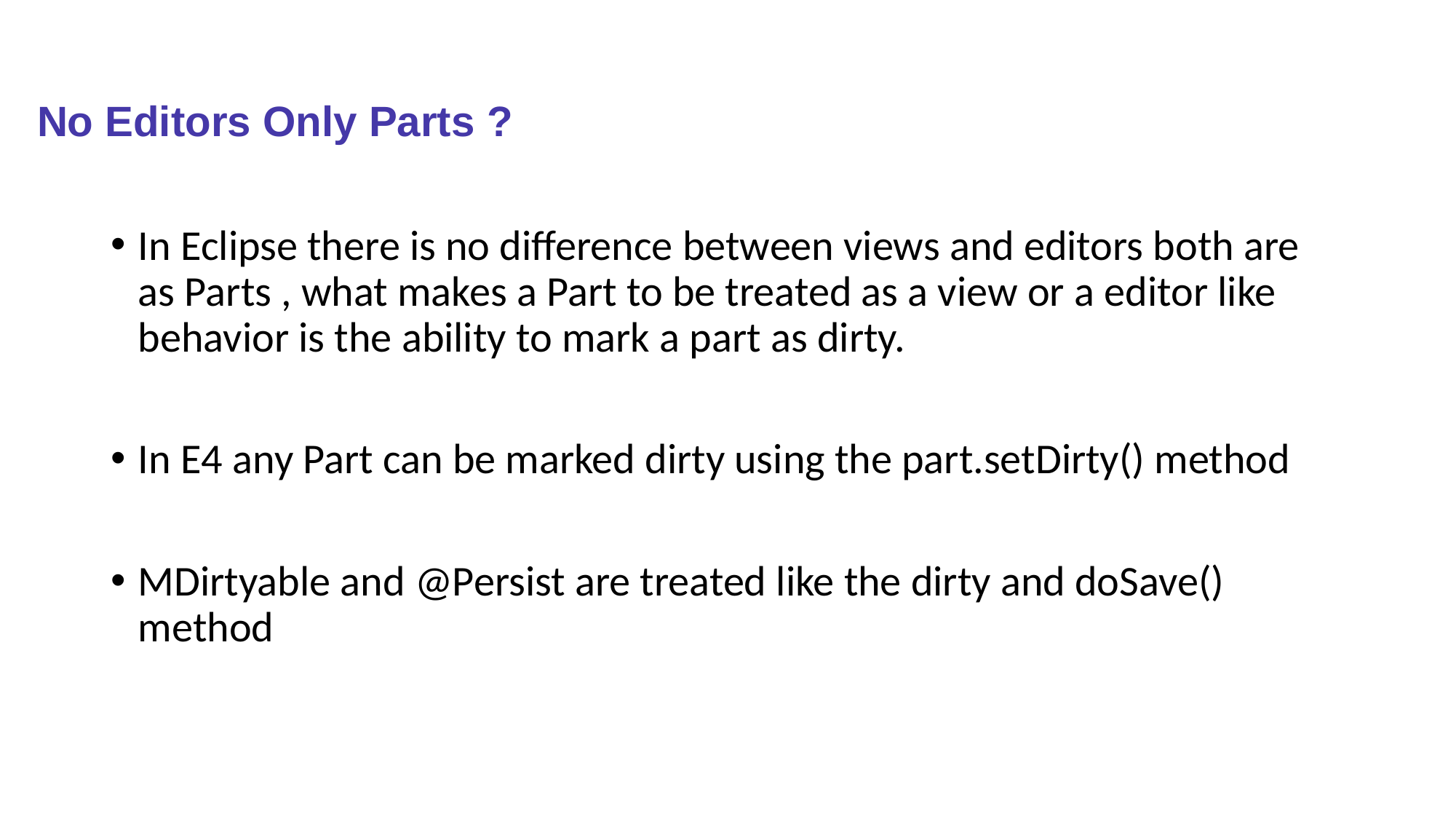

# No Editors Only Parts ?
In Eclipse there is no difference between views and editors both are as Parts , what makes a Part to be treated as a view or a editor like behavior is the ability to mark a part as dirty.

In E4 any Part can be marked dirty using the part.setDirty() method

MDirtyable and @Persist are treated like the dirty and doSave() method